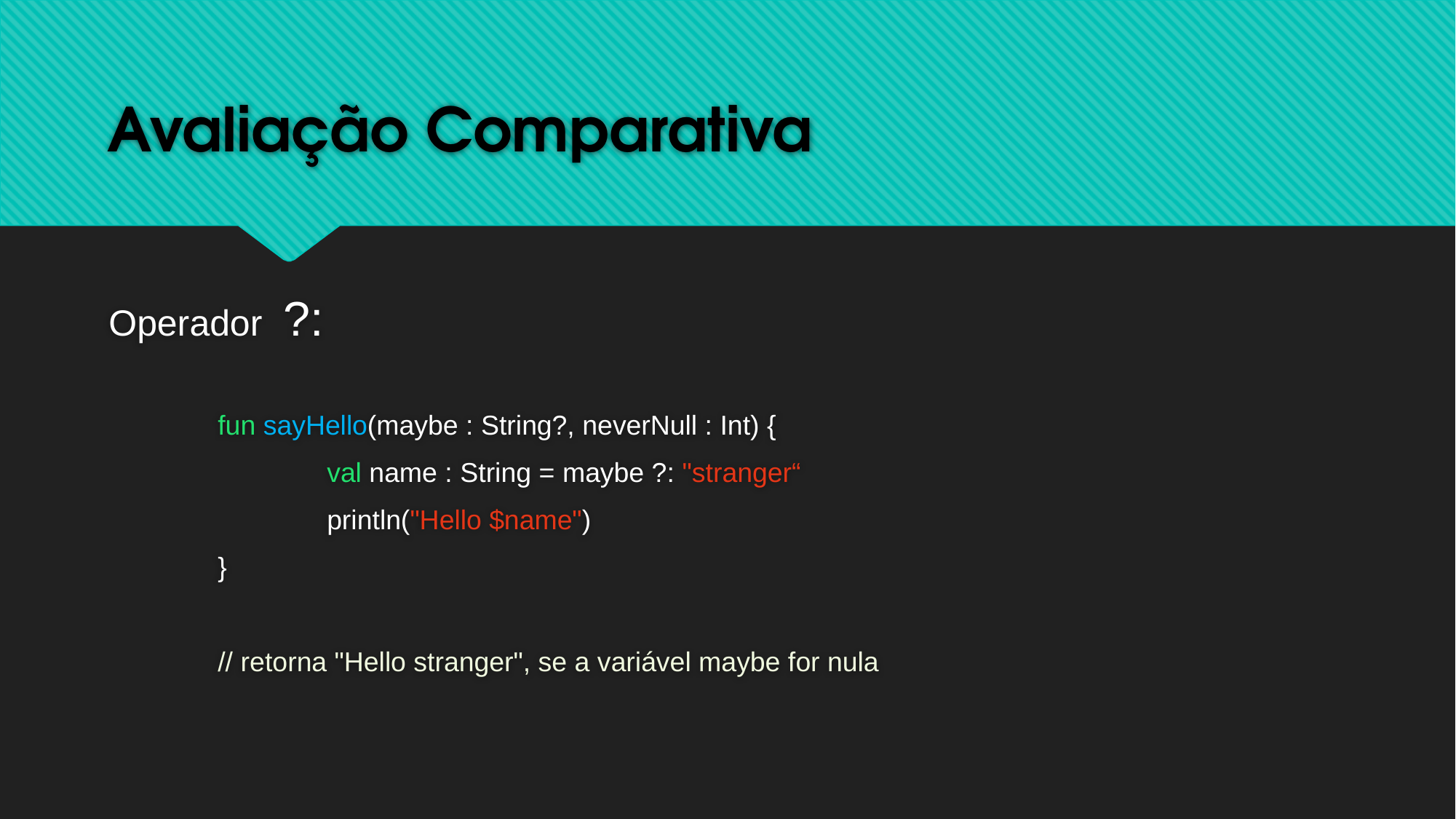

# Avaliação Comparativa
Operador  ?:

 	fun sayHello(maybe : String?, neverNull : Int) {
   		val name : String = maybe ?: "stranger“
   		println("Hello $name")
    	}

	// retorna "Hello stranger", se a variável maybe for nula